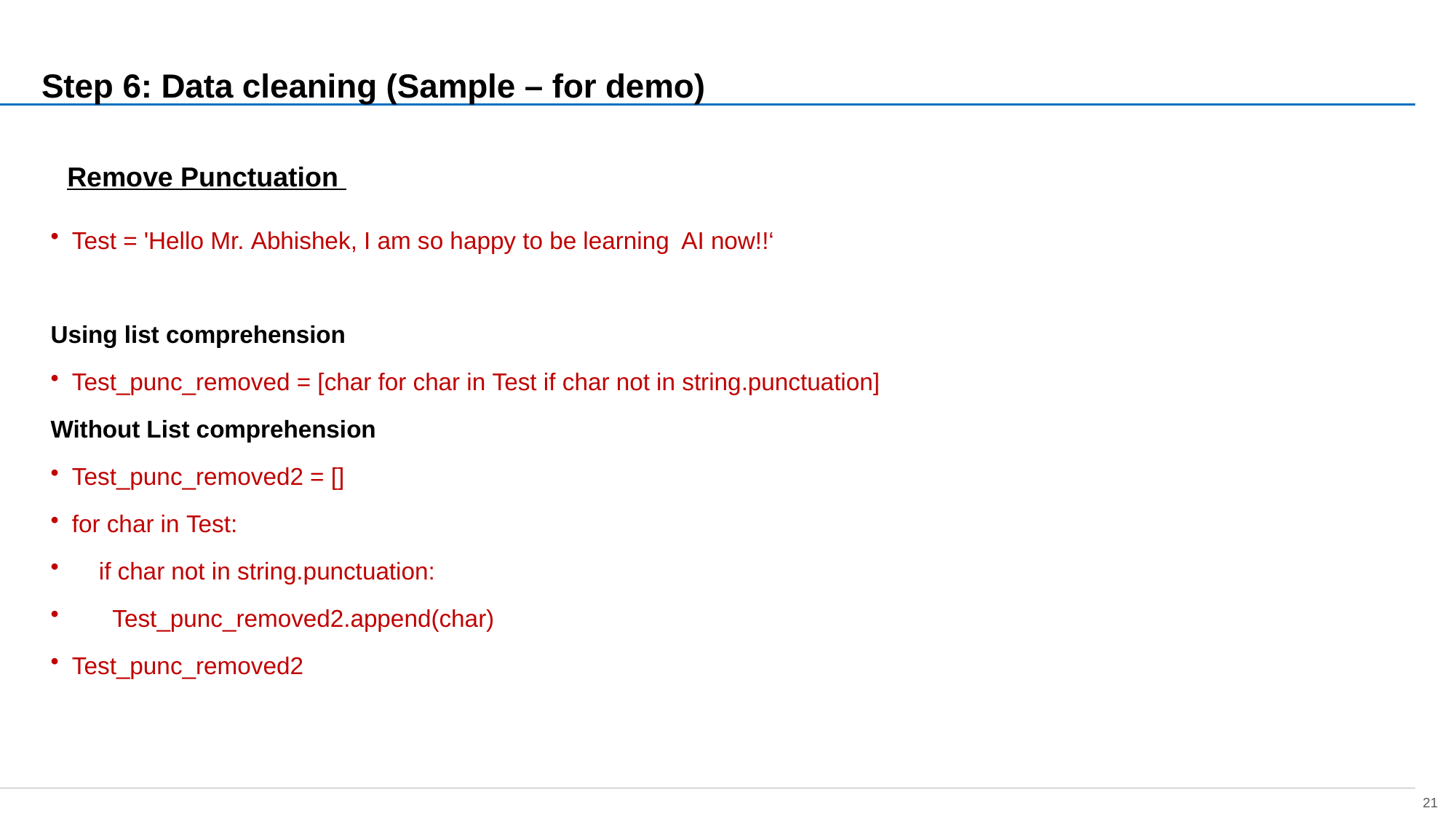

overall_0_132335268282037724 columns_1_132225817802942803 2_1_132335268182249538
# Step 6: Data cleaning (Sample – for demo)
BIVARIATE Analysis
Remove Punctuation
Test = 'Hello Mr. Abhishek, I am so happy to be learning  AI now!!‘

Using list comprehension
Test_punc_removed = [char for char in Test if char not in string.punctuation]
Without List comprehension
Test_punc_removed2 = []
for char in Test:
    if char not in string.punctuation:
      Test_punc_removed2.append(char)
Test_punc_removed2